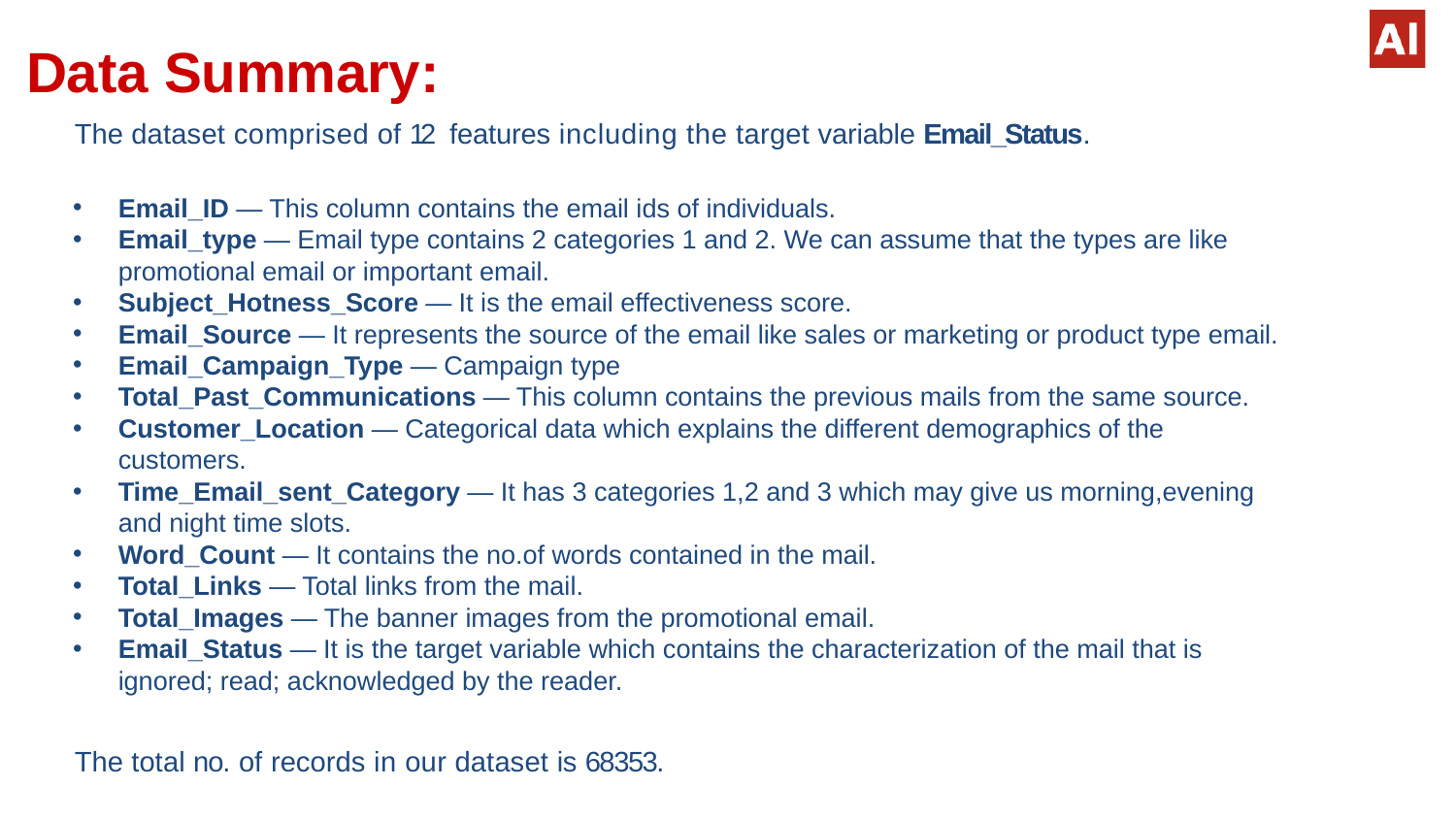

# Data Summary:
The dataset comprised of 12  features including the target variable Email_Status.

Email_ID — This column contains the email ids of individuals.
Email_type — Email type contains 2 categories 1 and 2. We can assume that the types are like promotional email or important email.
Subject_Hotness_Score — It is the email effectiveness score.
Email_Source — It represents the source of the email like sales or marketing or product type email.
Email_Campaign_Type — Campaign type
Total_Past_Communications — This column contains the previous mails from the same source.
Customer_Location — Categorical data which explains the different demographics of the customers.
Time_Email_sent_Category — It has 3 categories 1,2 and 3 which may give us morning,evening and night time slots.
Word_Count — It contains the no.of words contained in the mail.
Total_Links — Total links from the mail.
Total_Images — The banner images from the promotional email.
Email_Status — It is the target variable which contains the characterization of the mail that is ignored; read; acknowledged by the reader.

The total no. of records in our dataset is 68353.